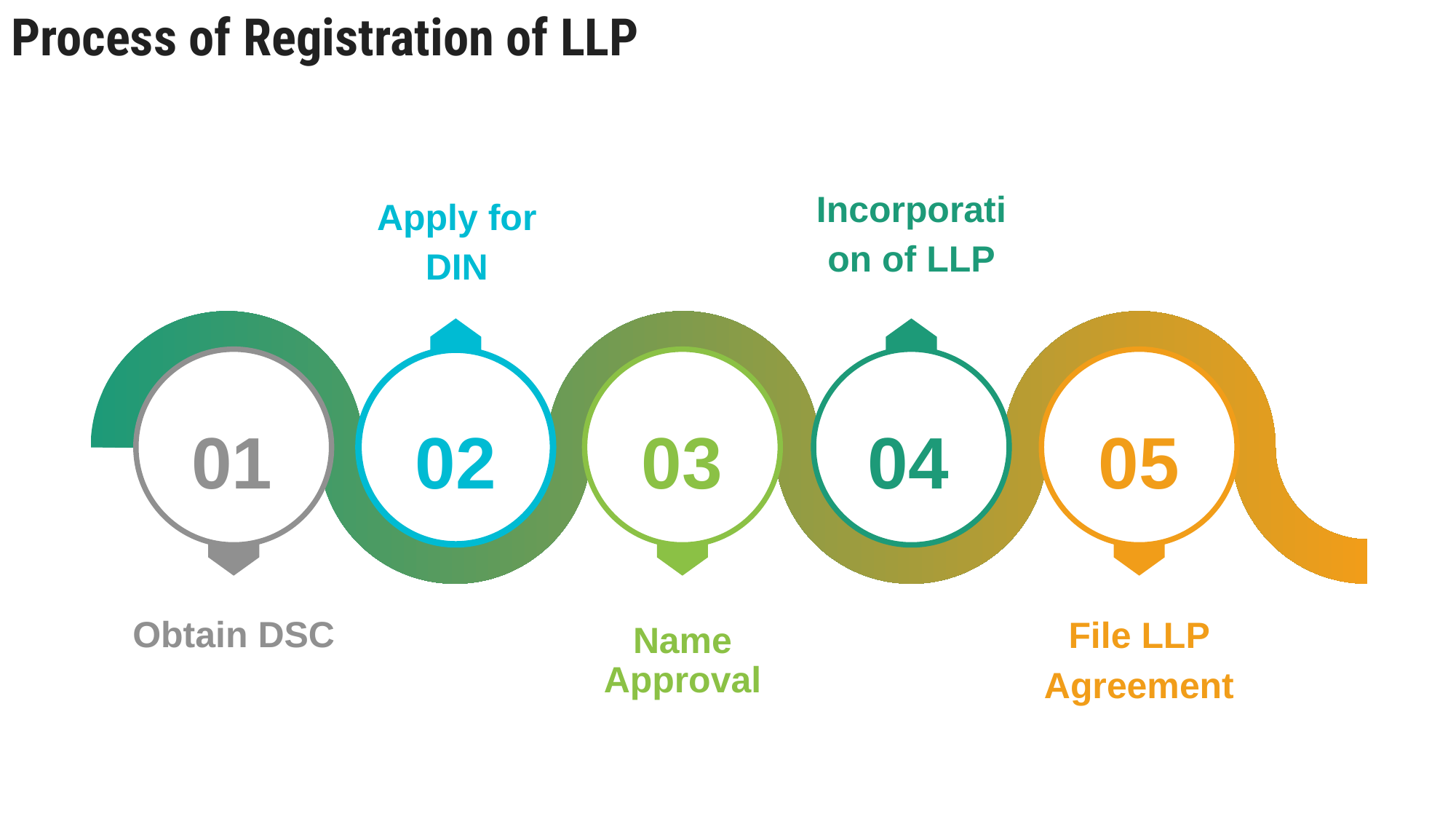

# Process of Registration of LLP
Incorporation of LLP
Apply for DIN

02

04

01

03

05

Obtain DSC
File LLP Agreement
Name Approval